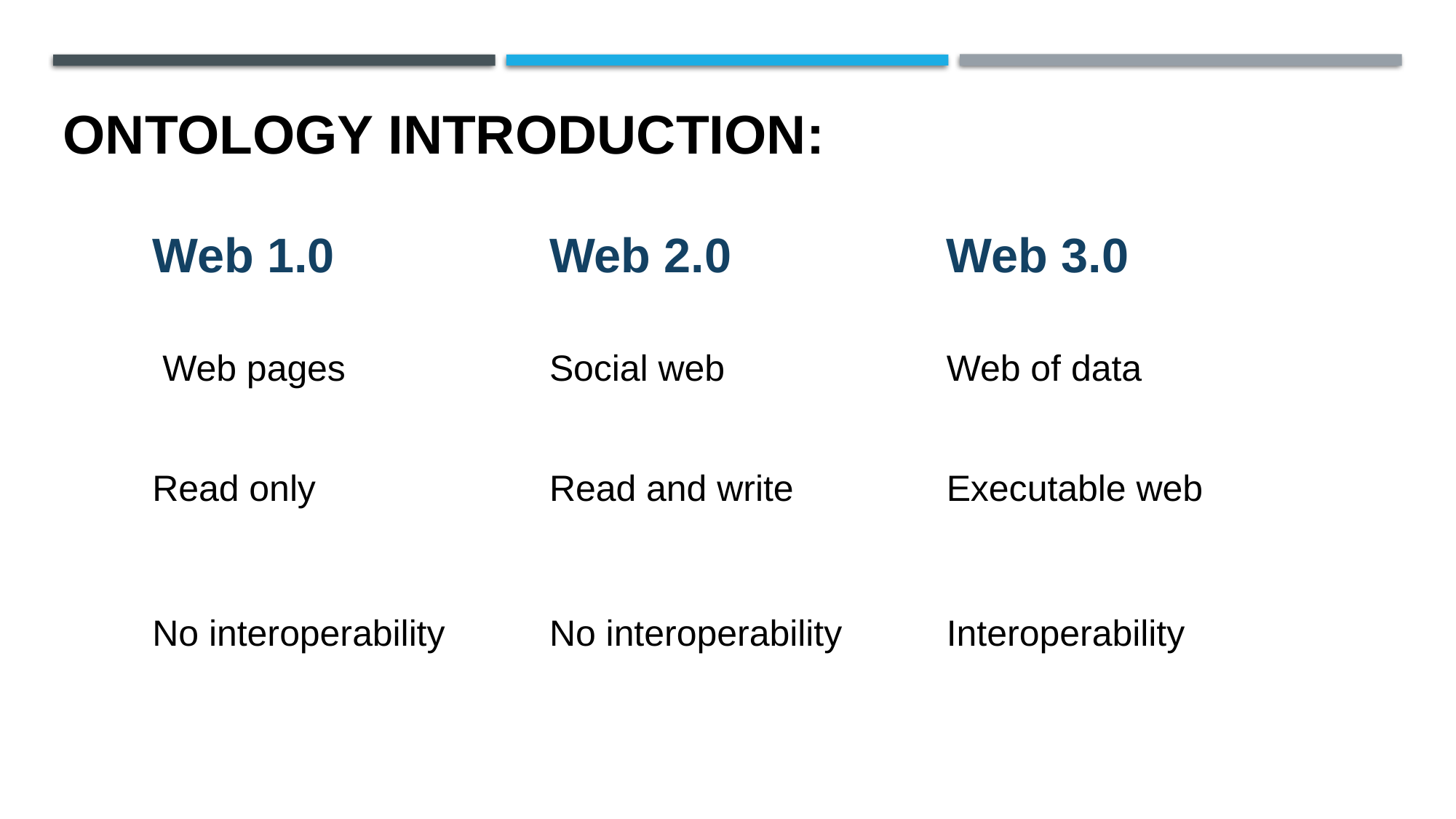

Ontology introduction:
| Web 1.0 | Web 2.0 | Web 3.0 |
| --- | --- | --- |
| Web pages | Social web | Web of data |
| Read only | Read and write | Executable web |
| No interoperability | No interoperability | Interoperability |